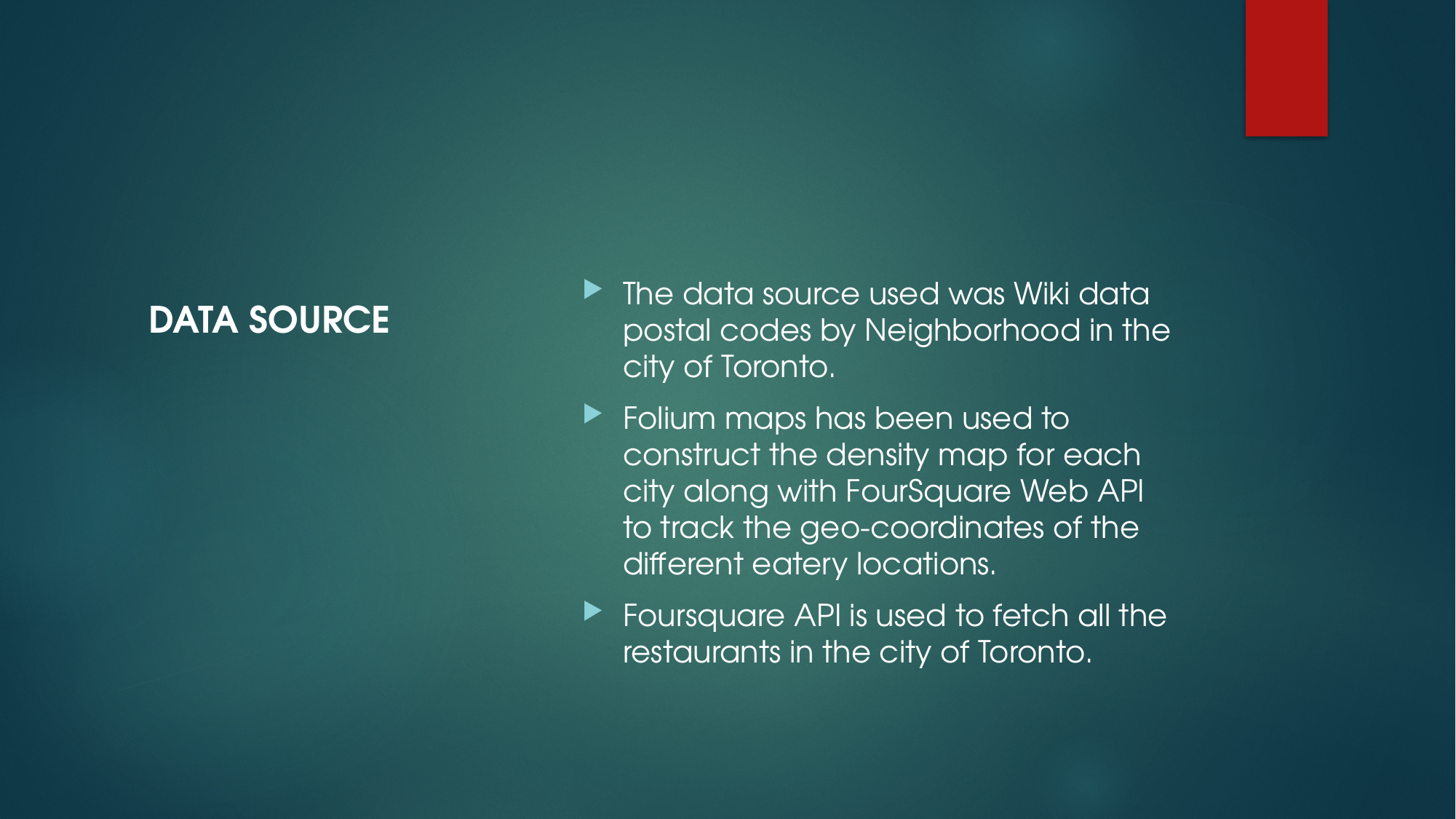

# DATA SOURCE

The data source used was Wiki data postal codes by Neighborhood in the city of Toronto.
Folium maps has been used to construct the density map for each city along with FourSquare Web API to track the geo-coordinates of the different eatery locations.
Foursquare API is used to fetch all the restaurants in the city of Toronto.